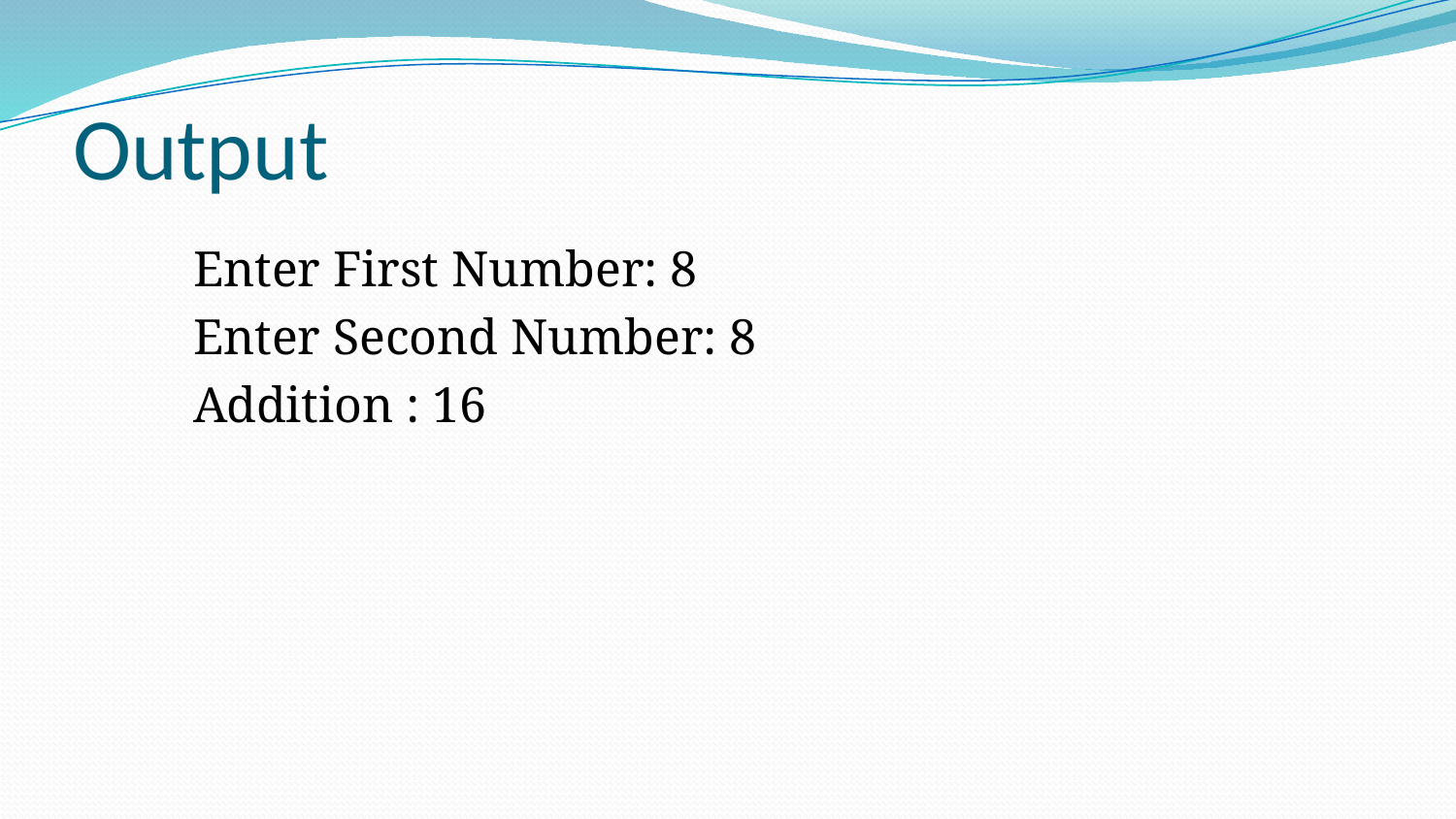

# Output
Enter First Number: 8
Enter Second Number: 8
Addition : 16